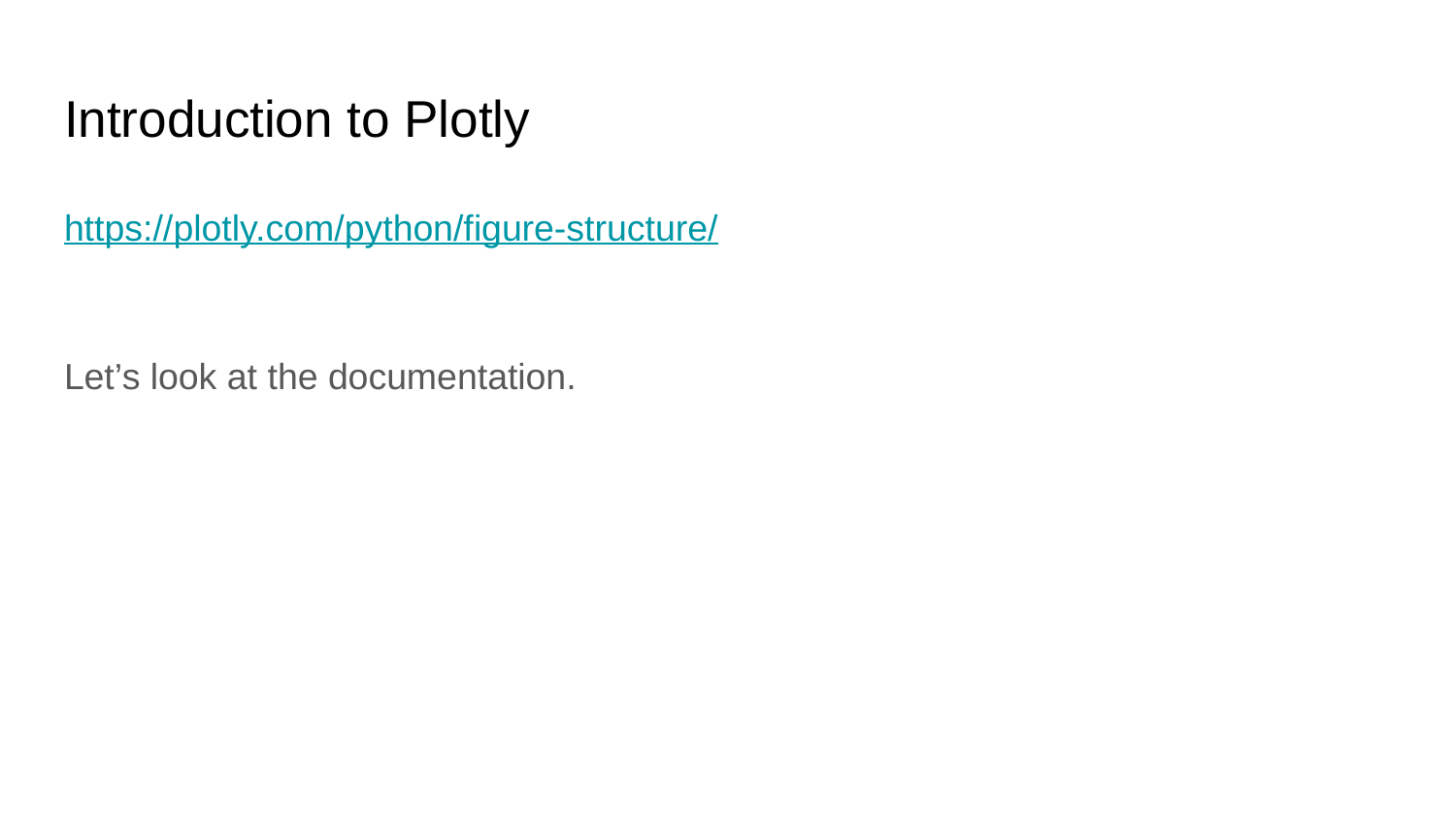

# Introduction to Plotly
https://plotly.com/python/figure-structure/

Let’s look at the documentation.